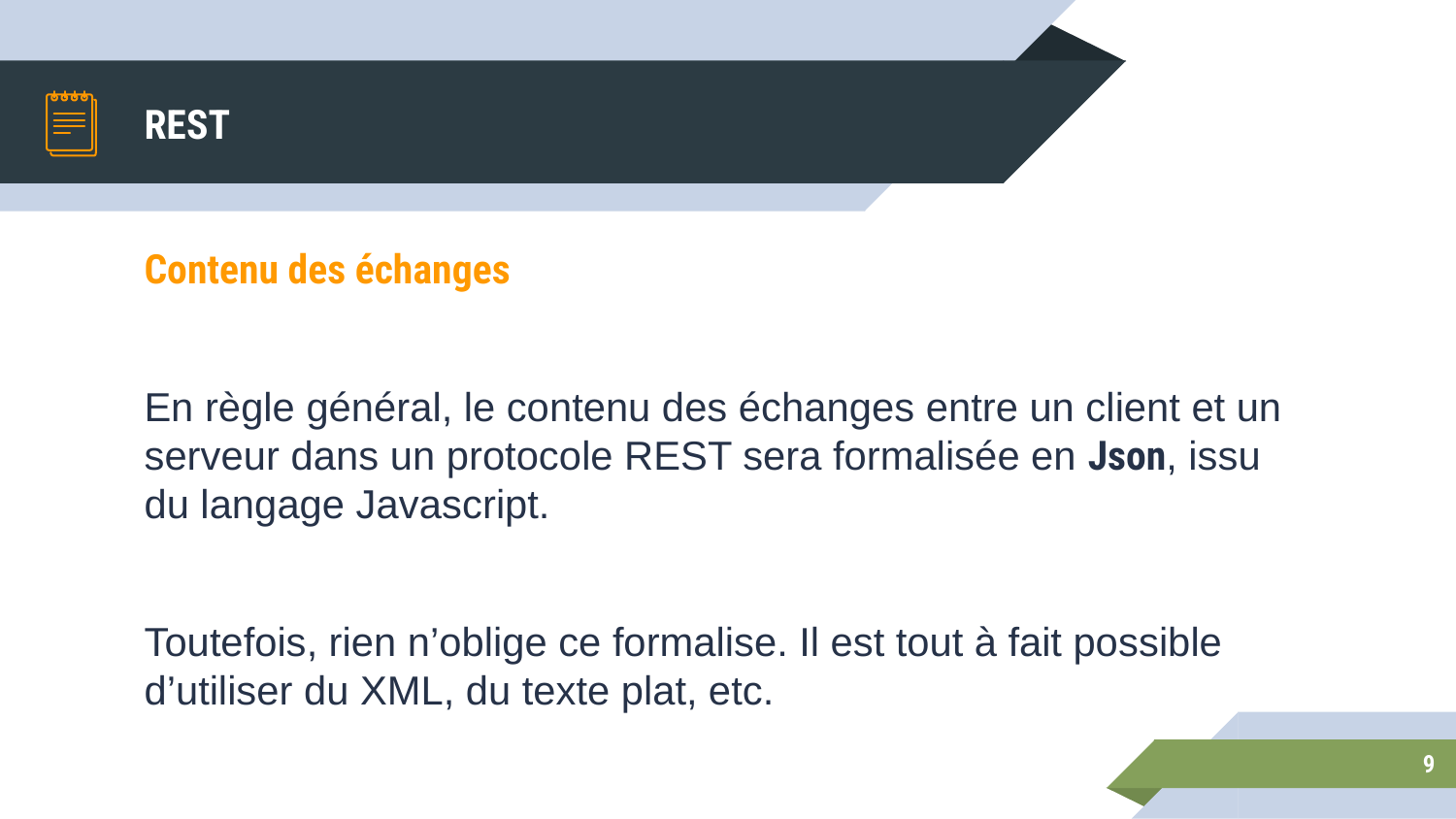

# REST

Contenu des échanges

En règle général, le contenu des échanges entre un client et un serveur dans un protocole REST sera formalisée en Json, issu du langage Javascript.

Toutefois, rien n’oblige ce formalise. Il est tout à fait possible d’utiliser du XML, du texte plat, etc.

9